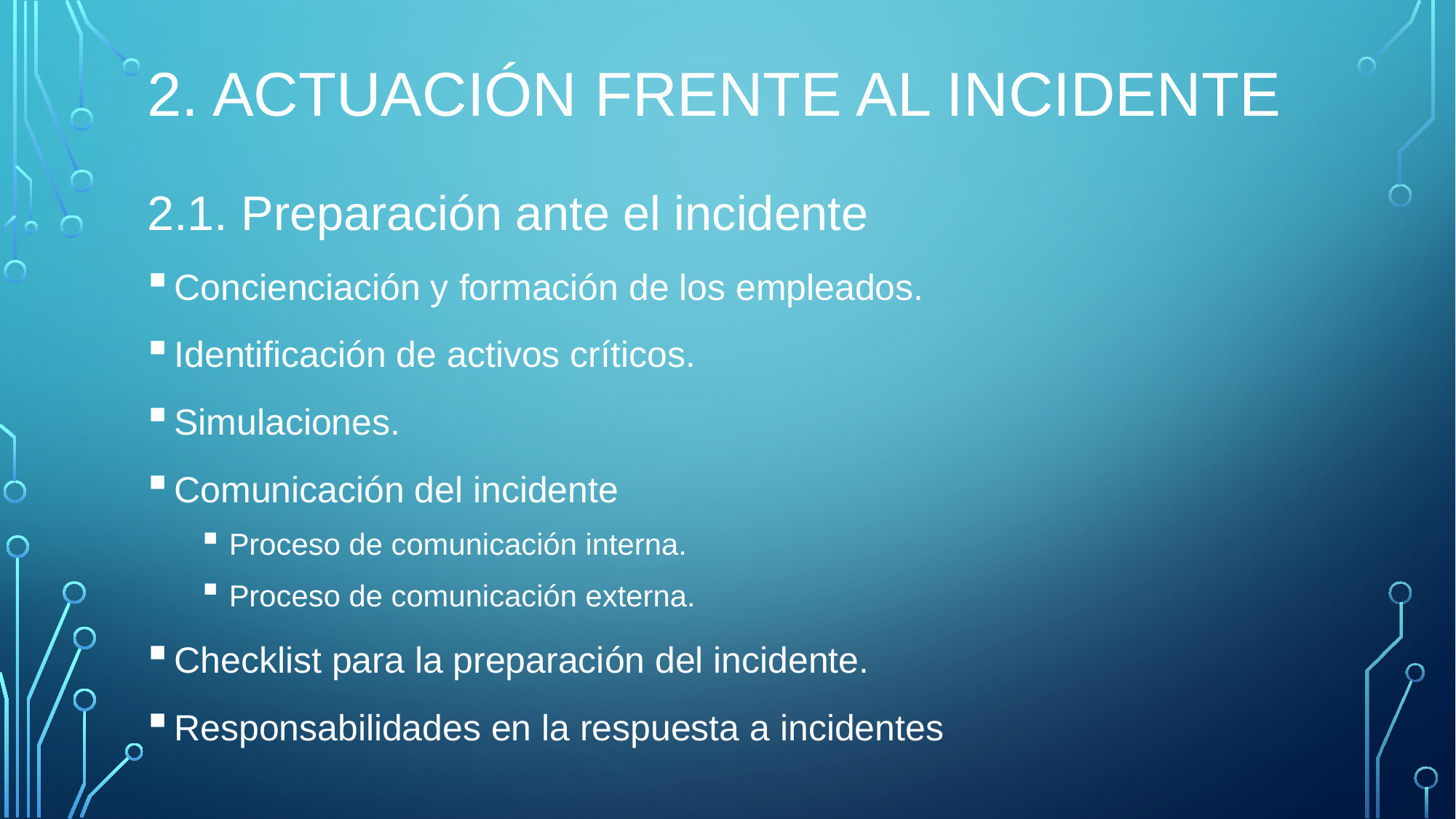

# 2. Actuación frente al incidente
2.1. Preparación ante el incidente
Concienciación y formación de los empleados.
Identificación de activos críticos.
Simulaciones.
Comunicación del incidente
Proceso de comunicación interna.
Proceso de comunicación externa.
Checklist para la preparación del incidente.
Responsabilidades en la respuesta a incidentes